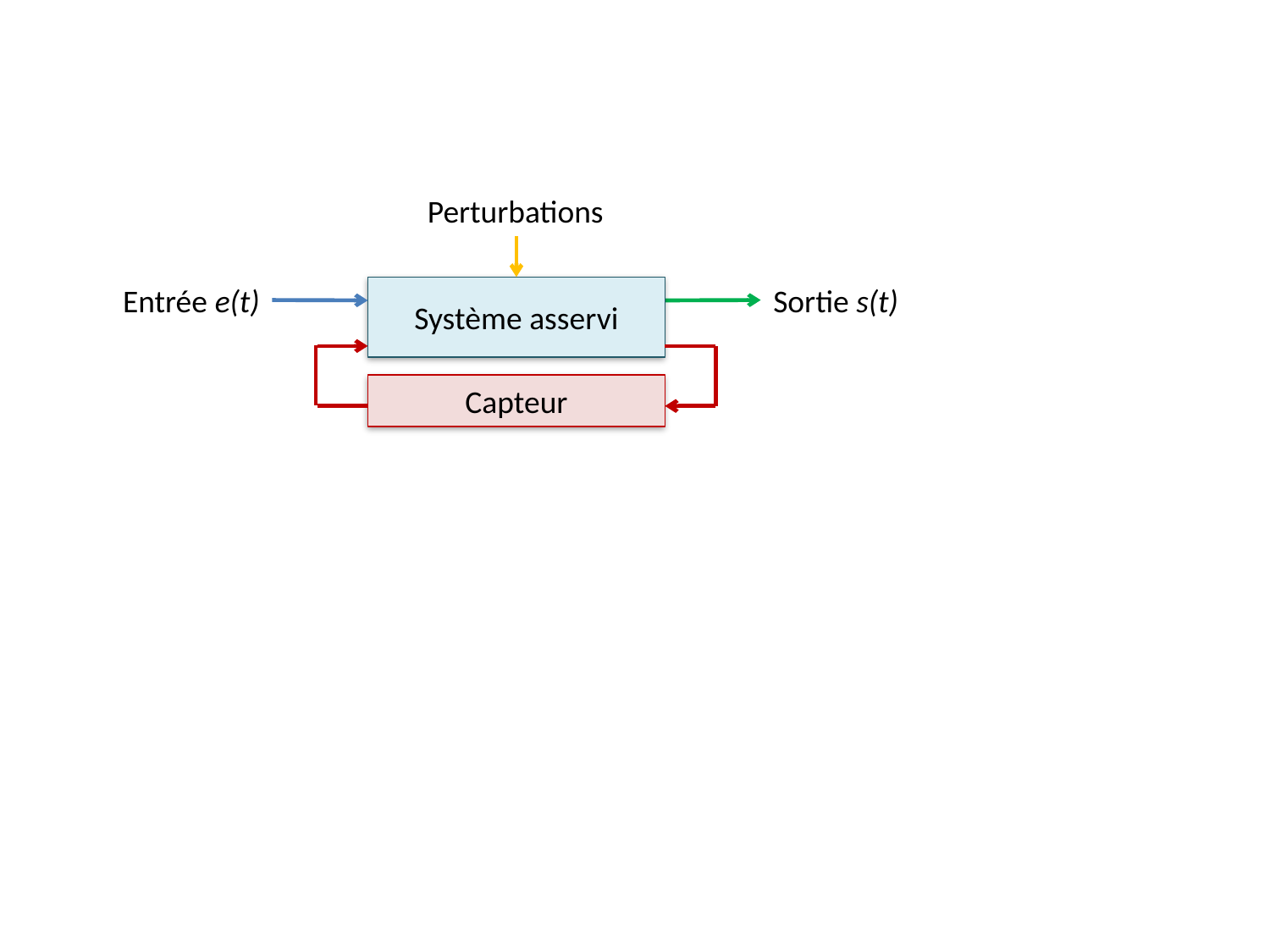

Perturbations
Entrée e(t)
Sortie s(t)
Système asservi
Capteur